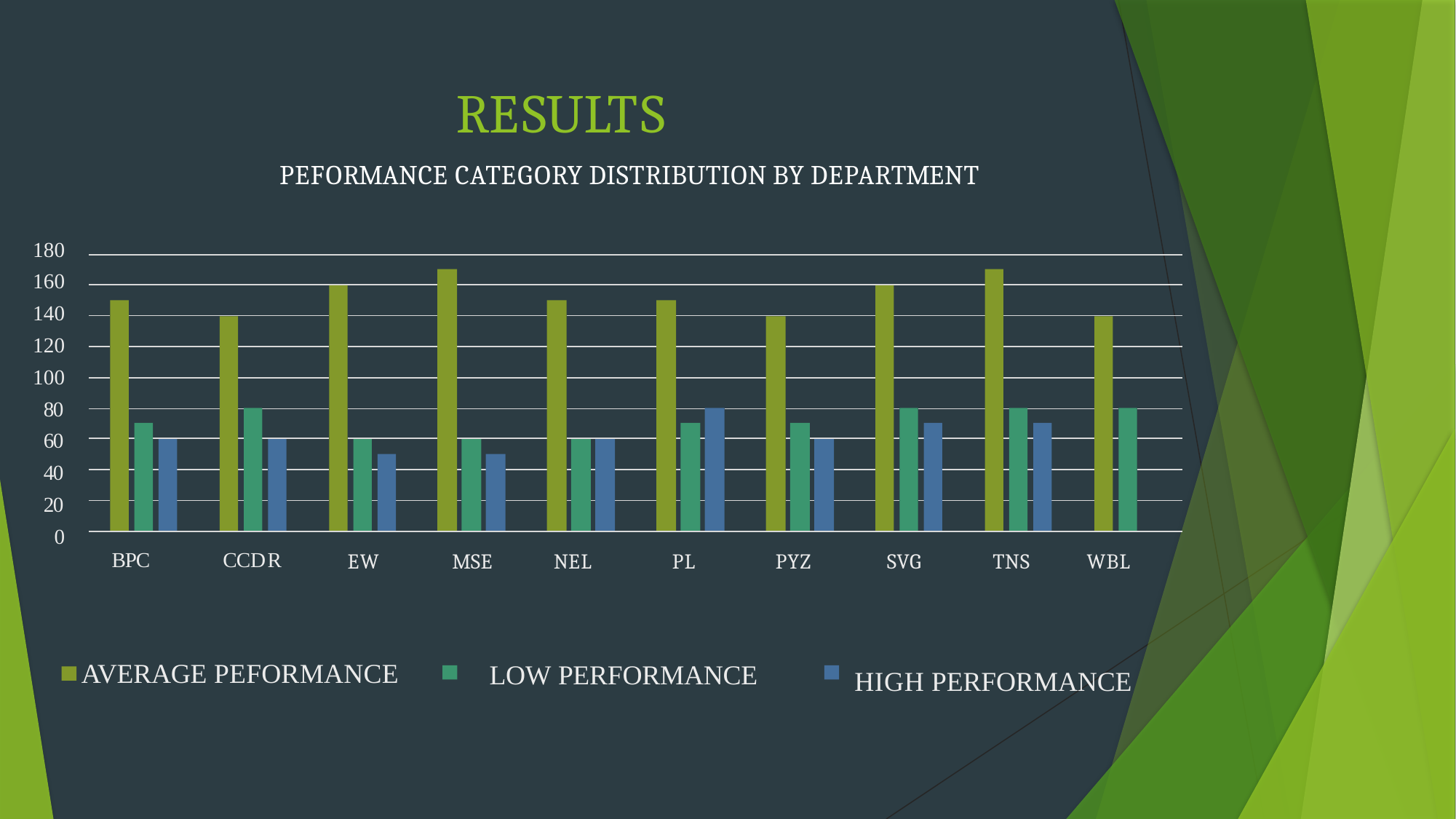

# RESULTS
PEFORMANCE CATEGORY DISTRIBUTION BY DEPARTMENT
180
160
140
120
100
80
60
40
20
0

 EW             MSE             NEL                 PL                 PYZ                SVG               TNS            WBL
BPC
CCDR

AVERAGE PEFORMANCE
LOW PERFORMANCE
HIGH PERFORMANCE